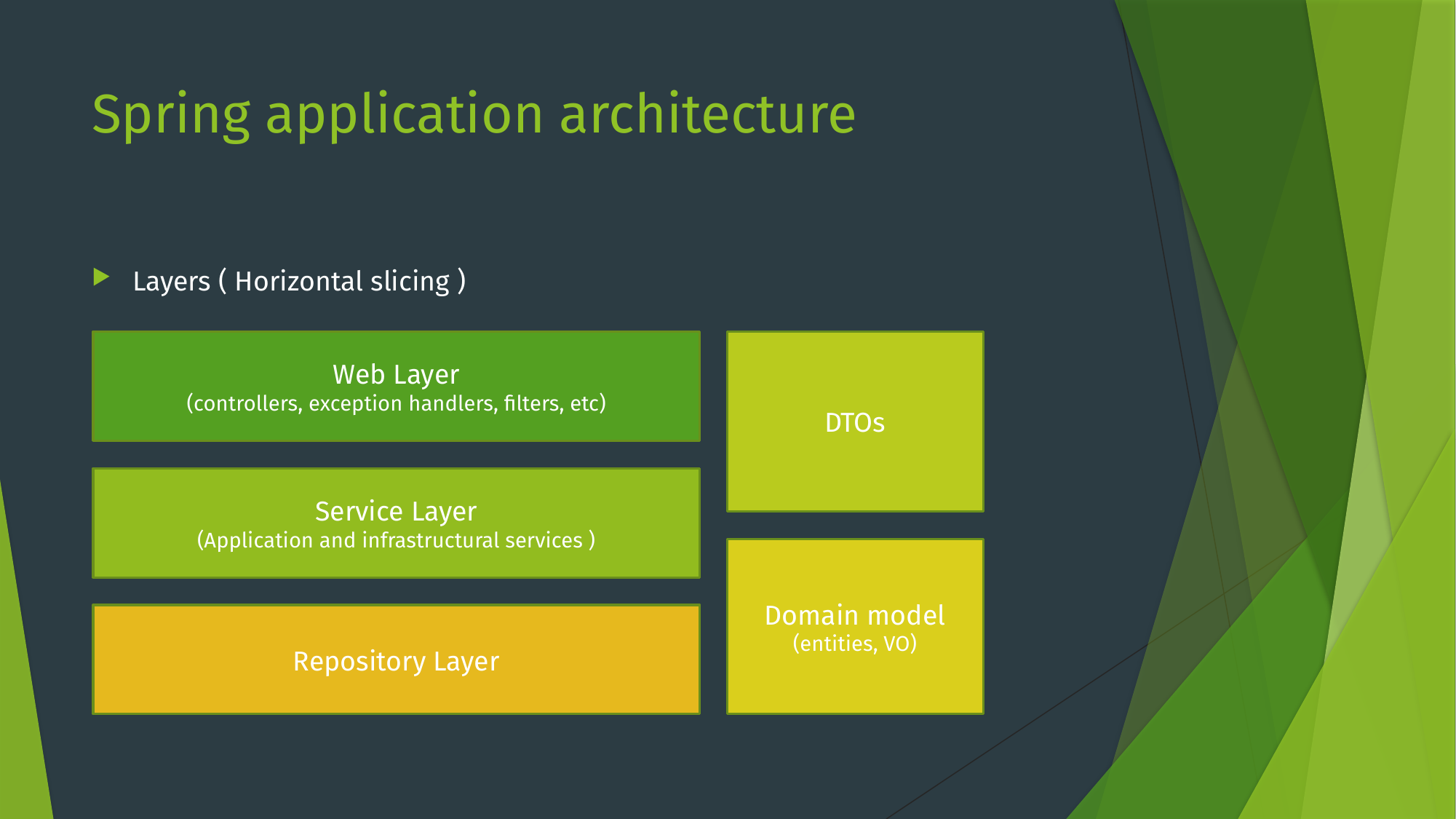

# Spring application architecture
Layers ( Horizontal slicing )

DTOs
Web Layer
(controllers, exception handlers, filters, etc)
Service Layer
(Application and infrastructural services )
Domain model
(entities, VO)
Repository Layer